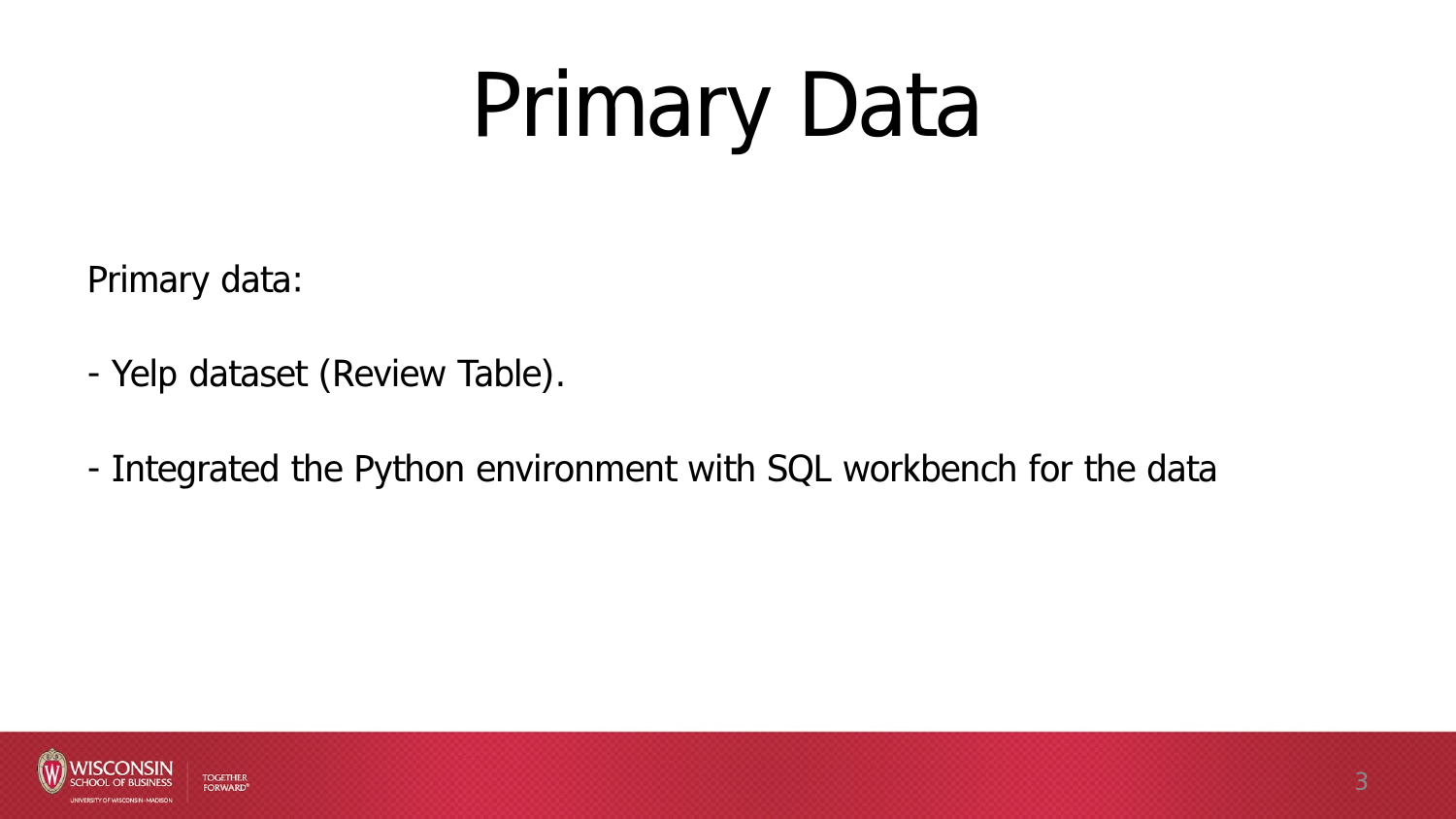

# Primary Data
Primary data:
- Yelp dataset (Review Table).
- Integrated the Python environment with SQL workbench for the data

3